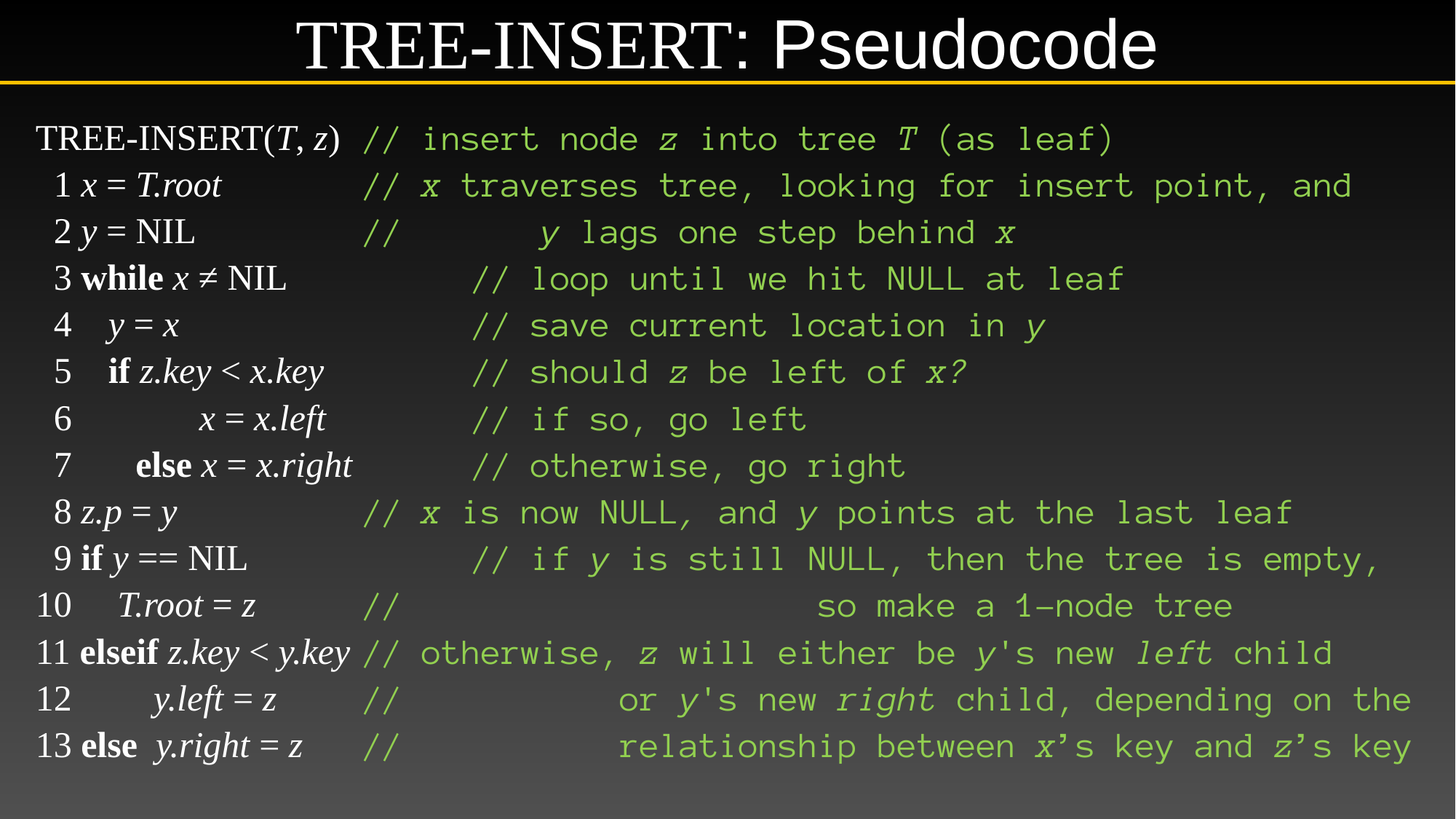

# Tree-Insert: Pseudocode
Tree-Insert(T, z)	// insert node z into tree T (as leaf)
  1 x = T.root 		// x traverses tree, looking for insert point, and
  2 y = nil 		//       y lags one step behind x
  3 while x ≠ nil 		// loop until we hit NULL at leaf
  4    y = x			// save current location in y
  5    if z.key < x.key		// should z be left of x?
  6              x = x.left		// if so, go left
  7       else x = x.right		// otherwise, go right
  8 z.p = y		// x is now NULL, and y points at the last leaf
  9 if y == nil 	         	// if y is still NULL, then the tree is empty,
10     T.root = z   	//                     so make a 1-node tree
11 elseif z.key < y.key	// otherwise, z will either be y's new left child
12         y.left = z	//           or y's new right child, depending on the
13 else  y.right = z	//           relationship between x’s key and z’s key